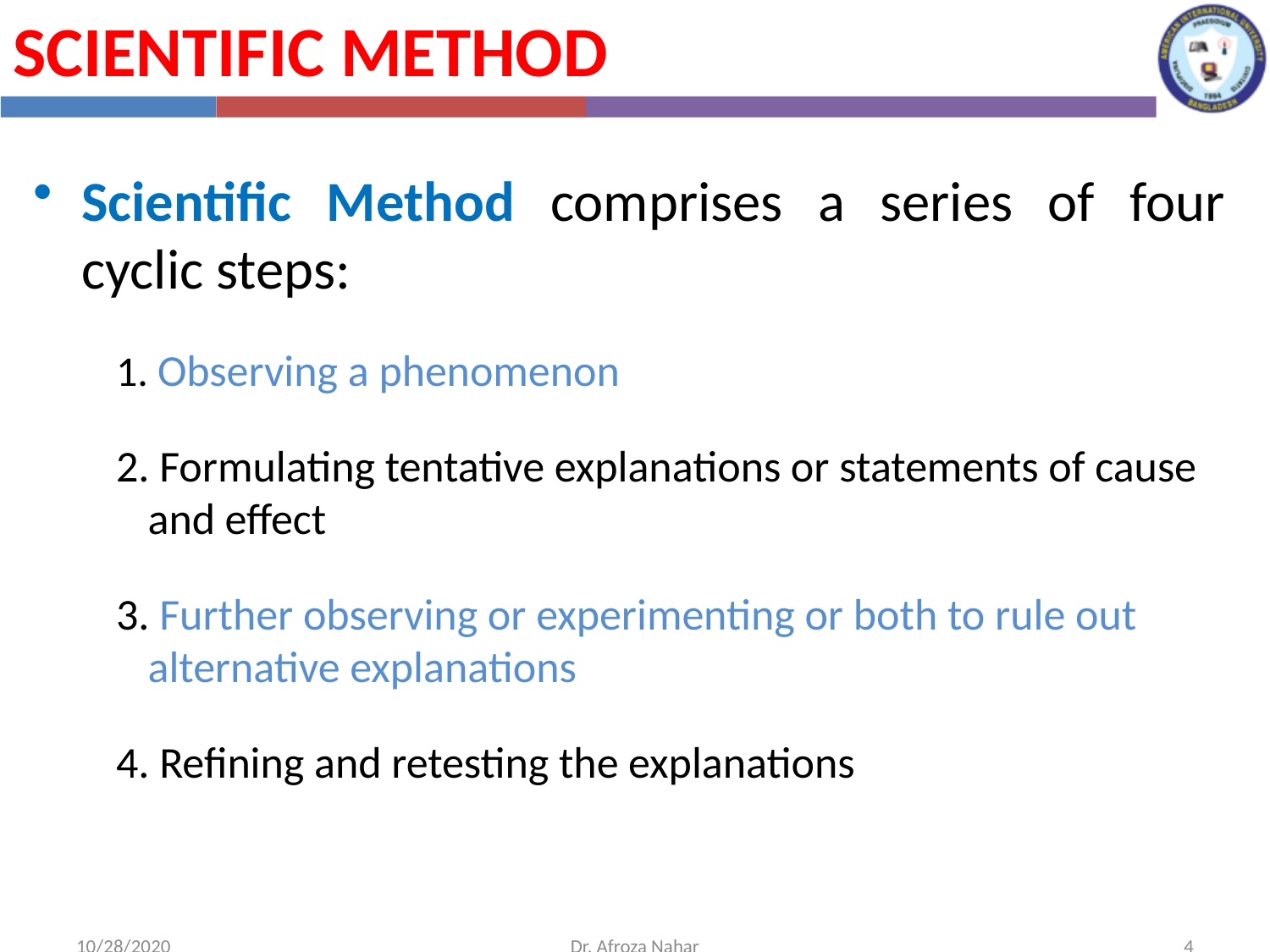

Scientific Method
Scientific Method comprises a series of four cyclic steps:
 Observing a phenomenon
 Formulating tentative explanations or statements of cause and effect
 Further observing or experimenting or both to rule out alternative explanations
 Refining and retesting the explanations

10/28/2020
Dr. Afroza Nahar
4